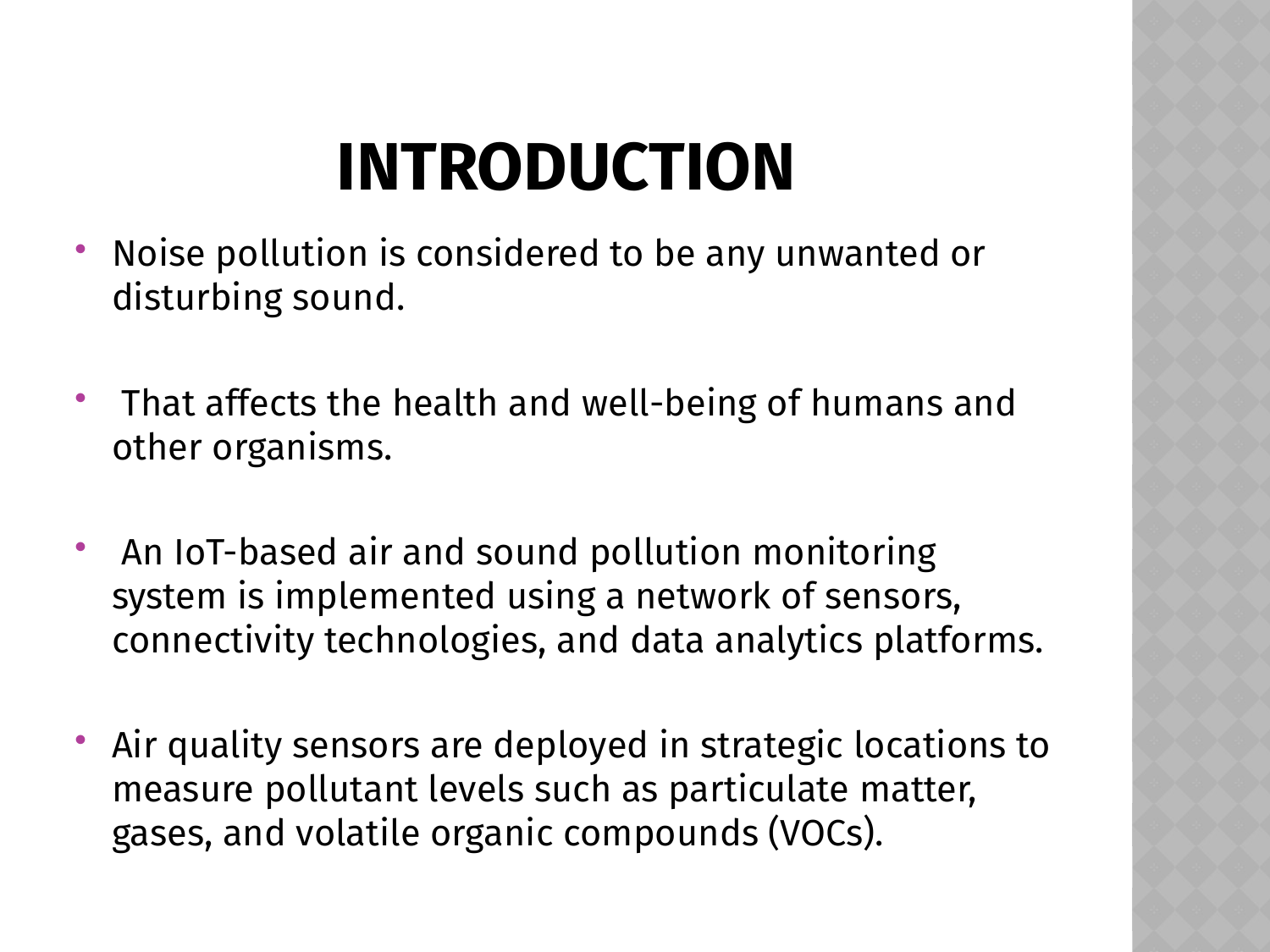

# INTRODUCTION
Noise pollution is considered to be any unwanted or disturbing sound.

 That affects the health and well-being of humans and other organisms.

 An IoT-based air and sound pollution monitoring system is implemented using a network of sensors, connectivity technologies, and data analytics platforms.

Air quality sensors are deployed in strategic locations to measure pollutant levels such as particulate matter, gases, and volatile organic compounds (VOCs).